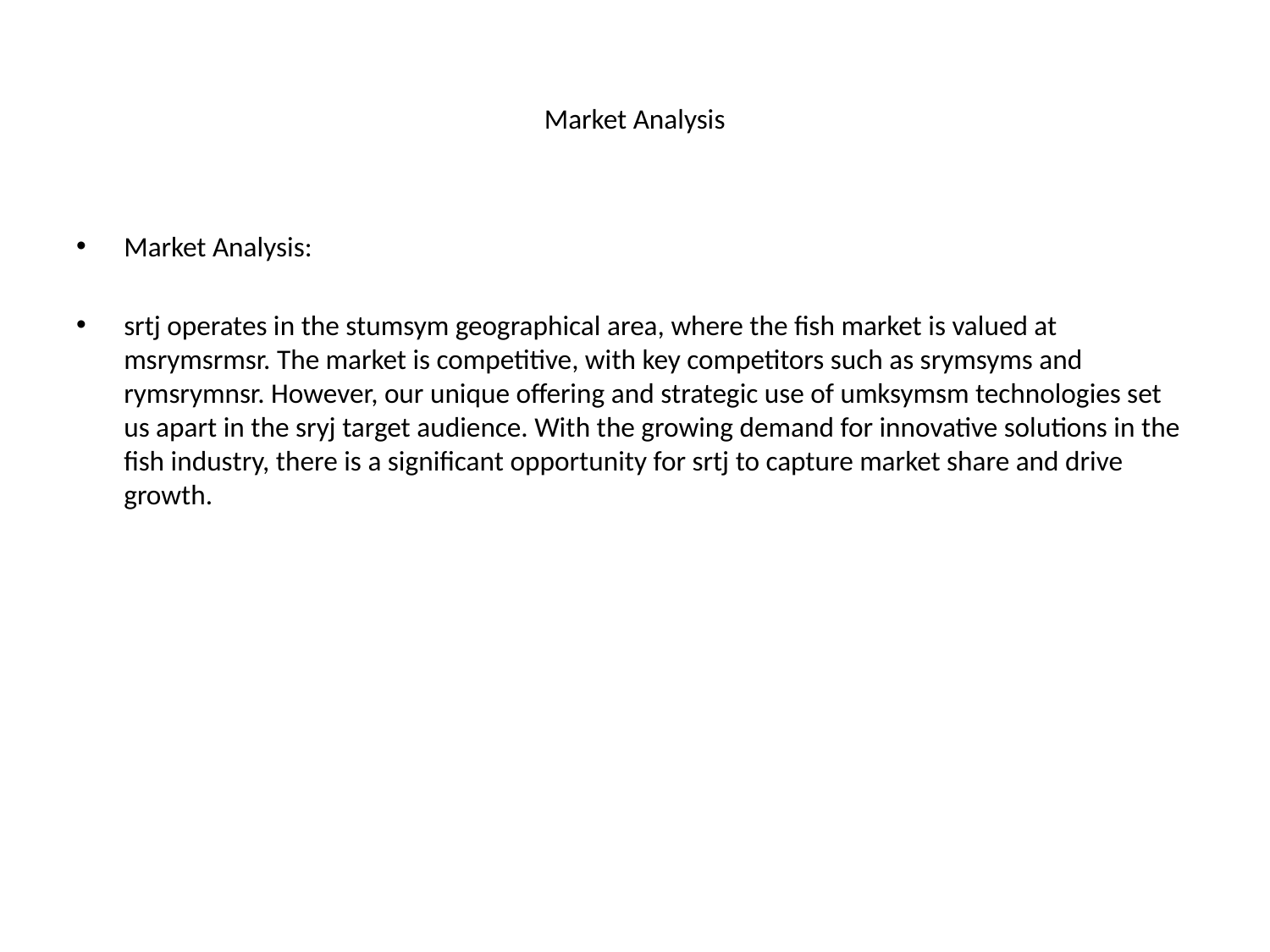

# Market Analysis
Market Analysis:

srtj operates in the stumsym geographical area, where the fish market is valued at msrymsrmsr. The market is competitive, with key competitors such as srymsyms and rymsrymnsr. However, our unique offering and strategic use of umksymsm technologies set us apart in the sryj target audience. With the growing demand for innovative solutions in the fish industry, there is a significant opportunity for srtj to capture market share and drive growth.